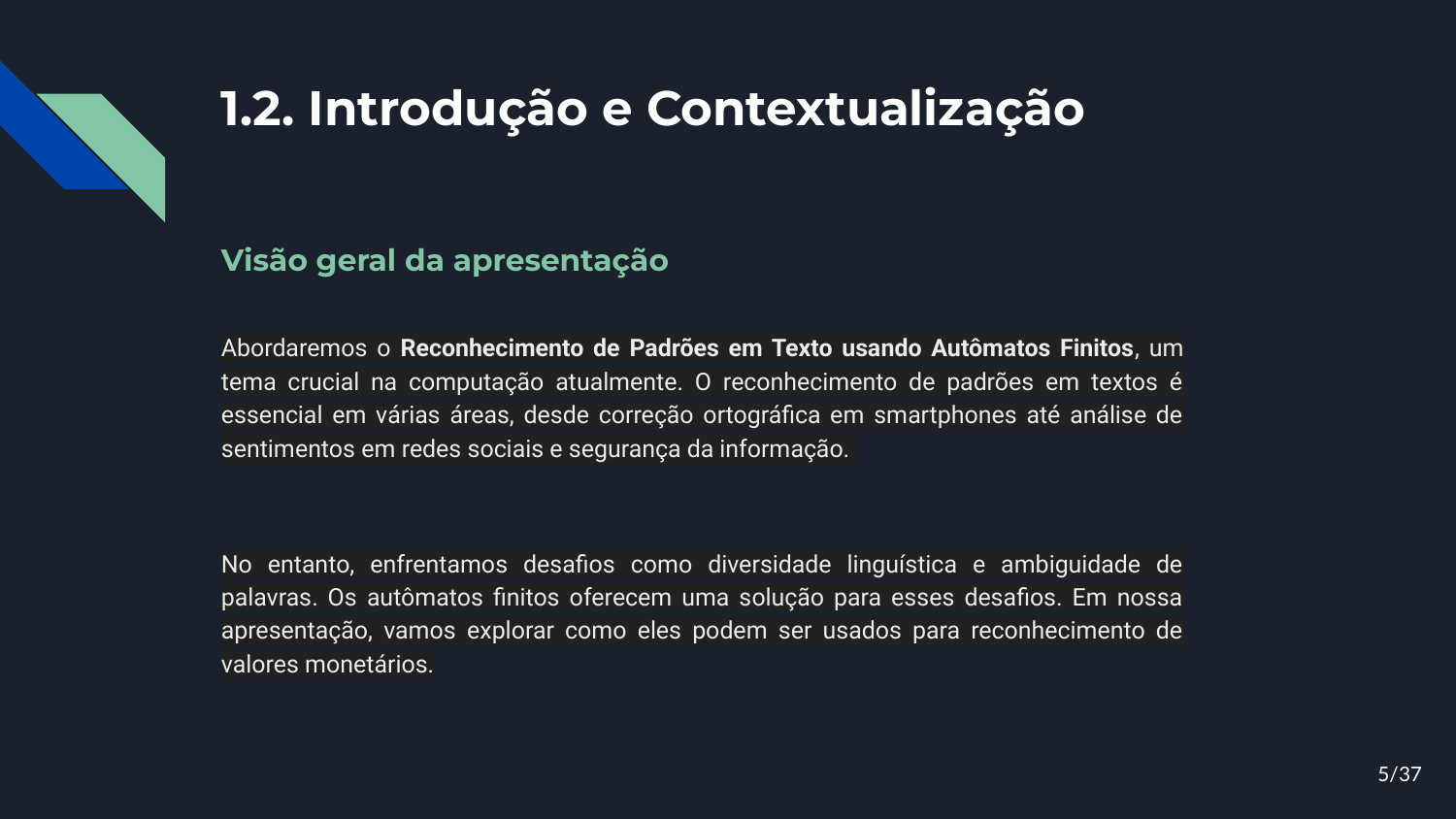

# 1.2. Introdução e Contextualização
Visão geral da apresentação

Abordaremos o Reconhecimento de Padrões em Texto usando Autômatos Finitos, um tema crucial na computação atualmente. O reconhecimento de padrões em textos é essencial em várias áreas, desde correção ortográfica em smartphones até análise de sentimentos em redes sociais e segurança da informação.

No entanto, enfrentamos desafios como diversidade linguística e ambiguidade de palavras. Os autômatos finitos oferecem uma solução para esses desafios. Em nossa apresentação, vamos explorar como eles podem ser usados para reconhecimento de valores monetários.
5/37